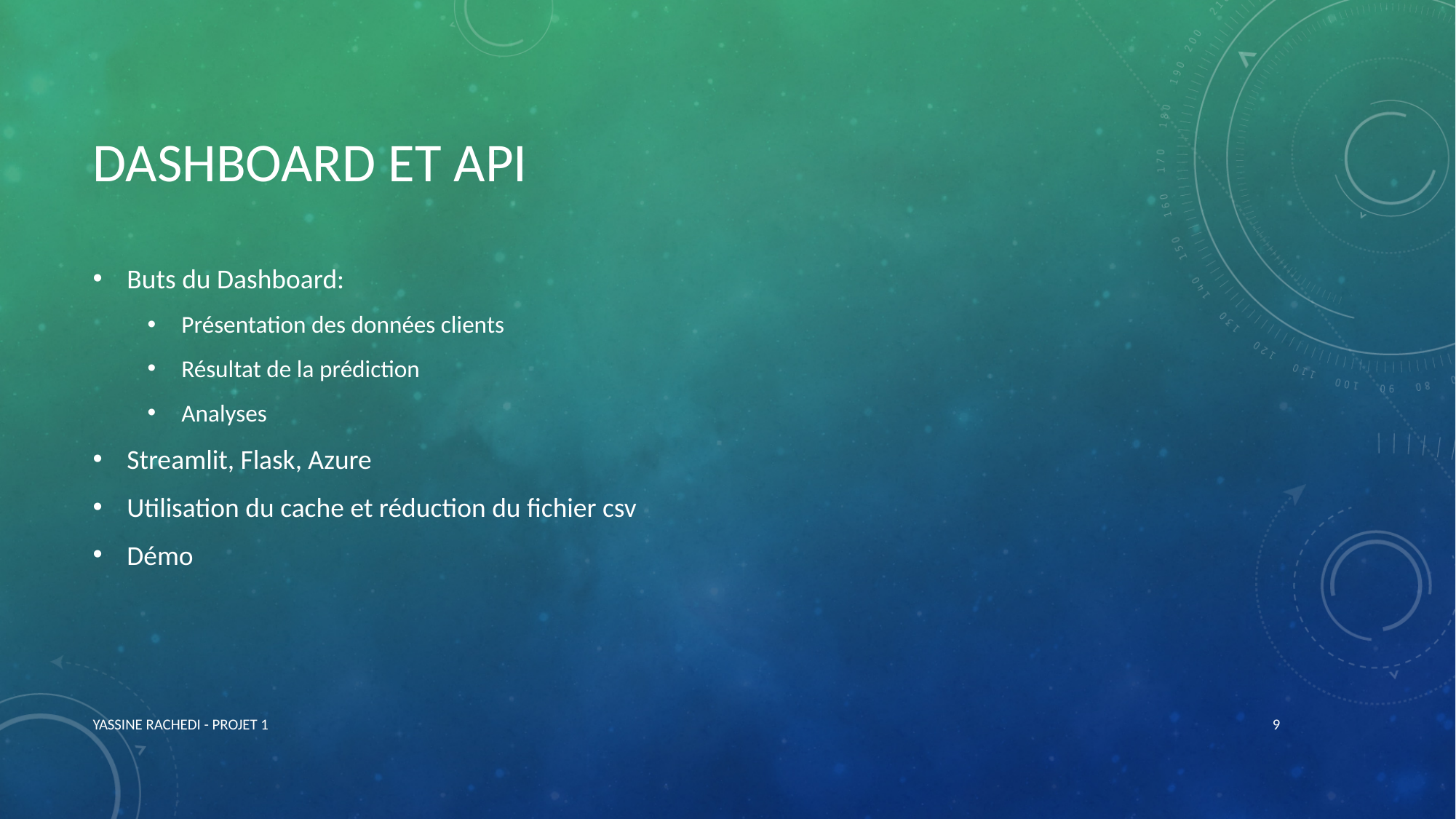

# Dashboard et api
Buts du Dashboard:
Présentation des données clients
Résultat de la prédiction
Analyses
Streamlit, Flask, Azure
Utilisation du cache et réduction du fichier csv
Démo

YASSINE RACHEDI - PROJET 1
9